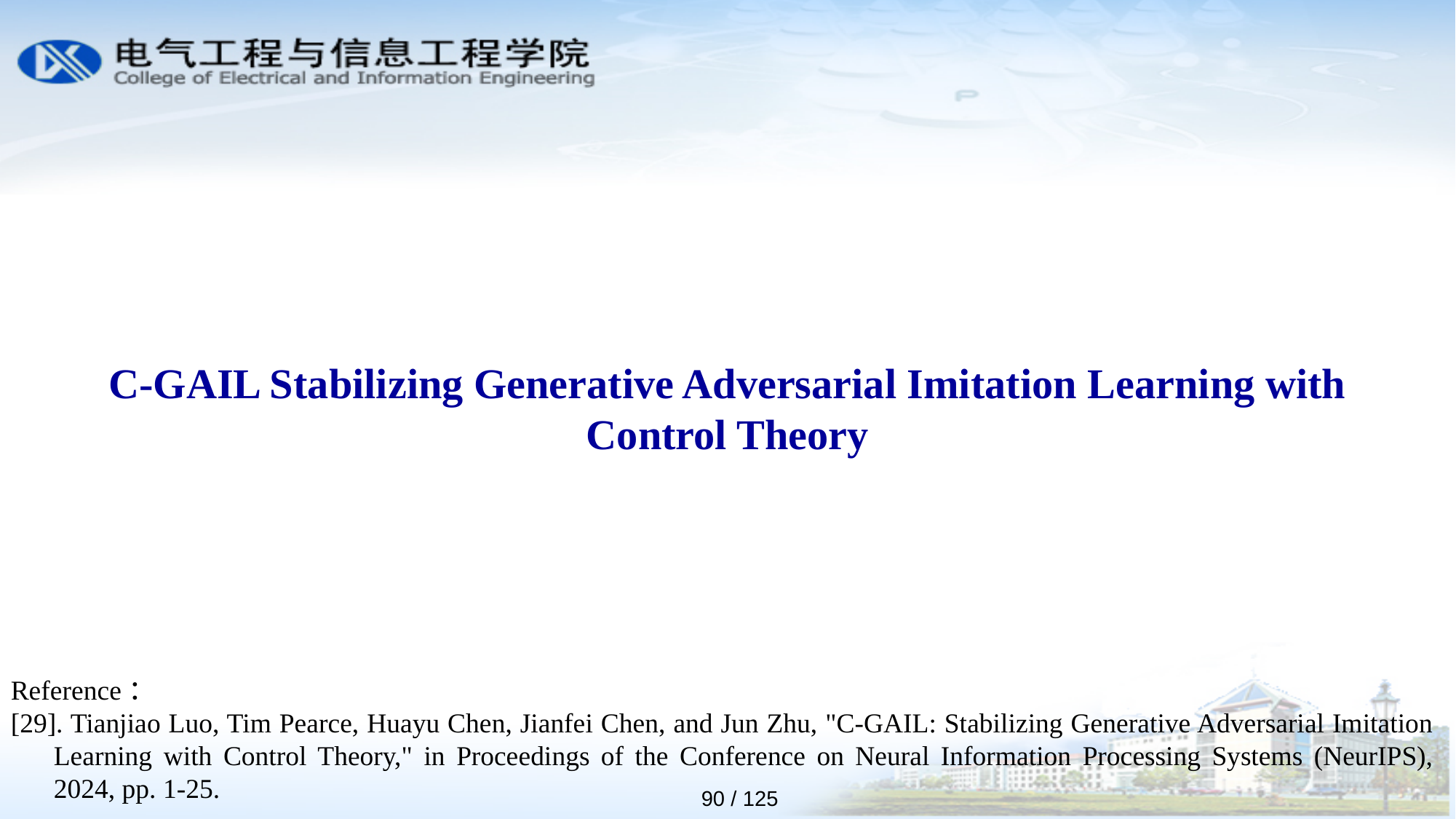

C-GAIL Stabilizing Generative Adversarial Imitation Learning with Control Theory

Reference：
[29]. Tianjiao Luo, Tim Pearce, Huayu Chen, Jianfei Chen, and Jun Zhu, "C-GAIL: Stabilizing Generative Adversarial Imitation Learning with Control Theory," in Proceedings of the Conference on Neural Information Processing Systems (NeurIPS), 2024, pp. 1-25.
90 / 125